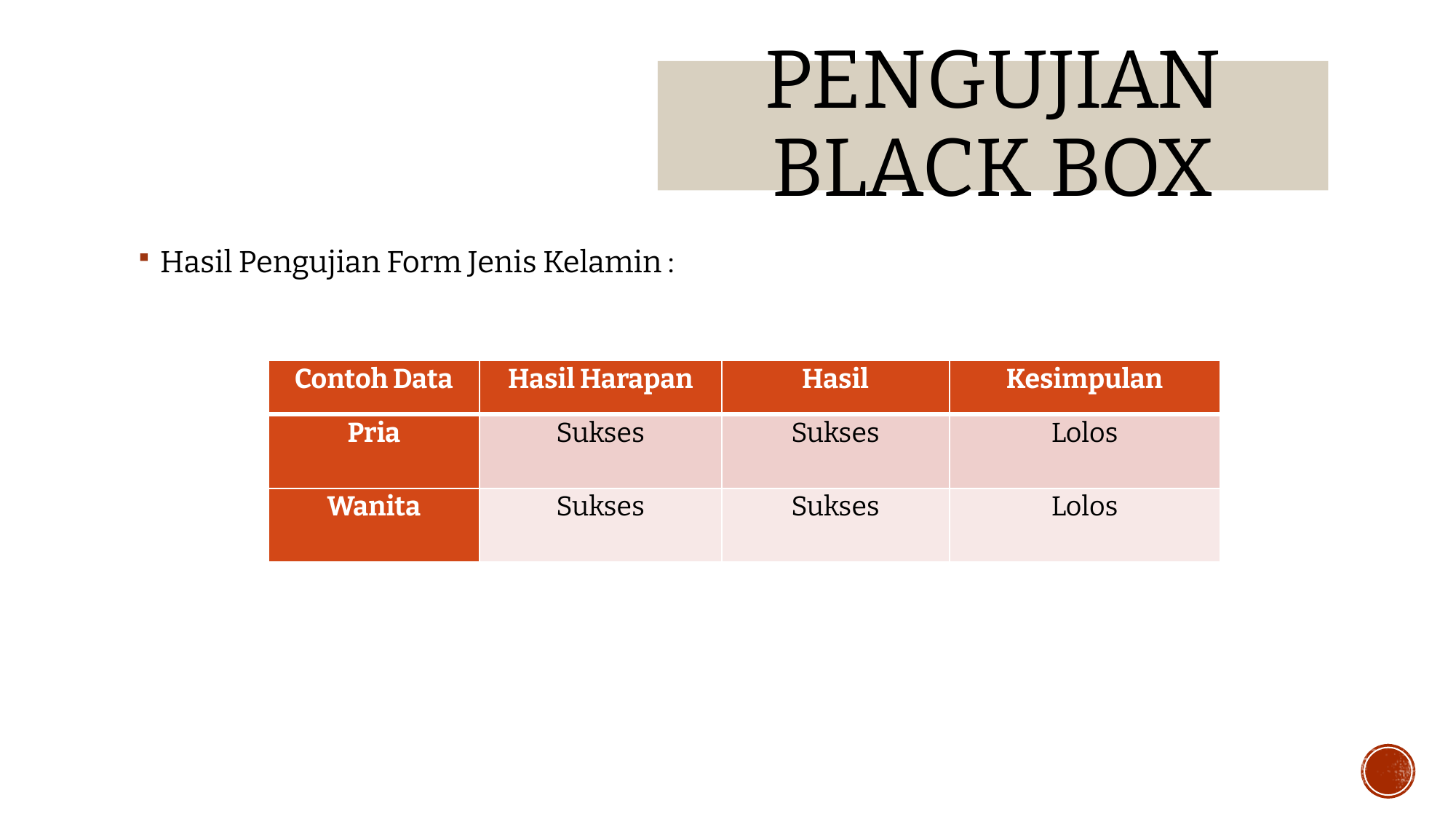

# Pengujian black box
Hasil Pengujian Form Jenis Kelamin :

| Contoh Data | Hasil Harapan | Hasil | Kesimpulan |
| --- | --- | --- | --- |
| Pria | Sukses | Sukses | Lolos |
| Wanita | Sukses | Sukses | Lolos |